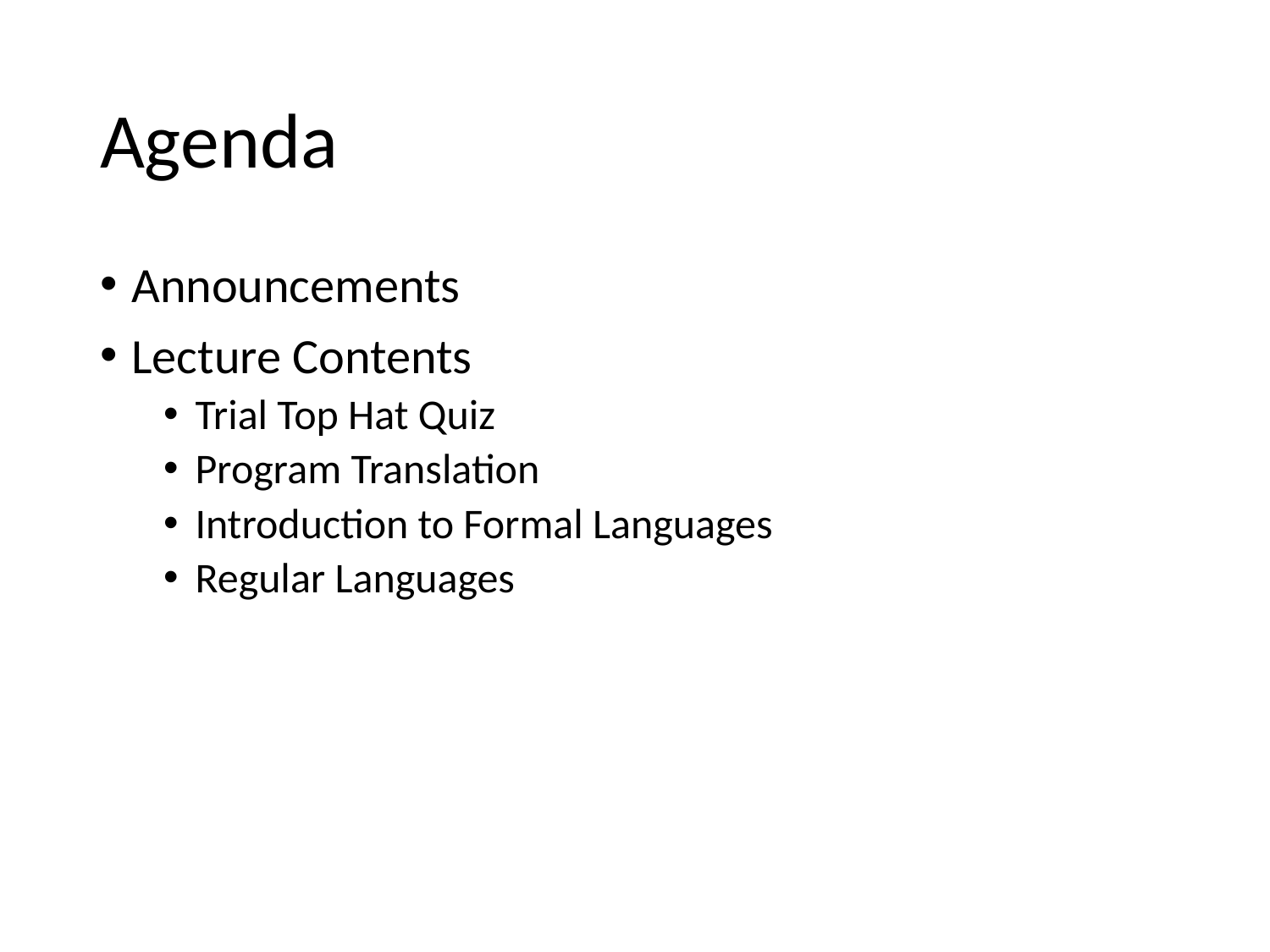

# Agenda
Announcements
Lecture Contents
Trial Top Hat Quiz
Program Translation
Introduction to Formal Languages
Regular Languages